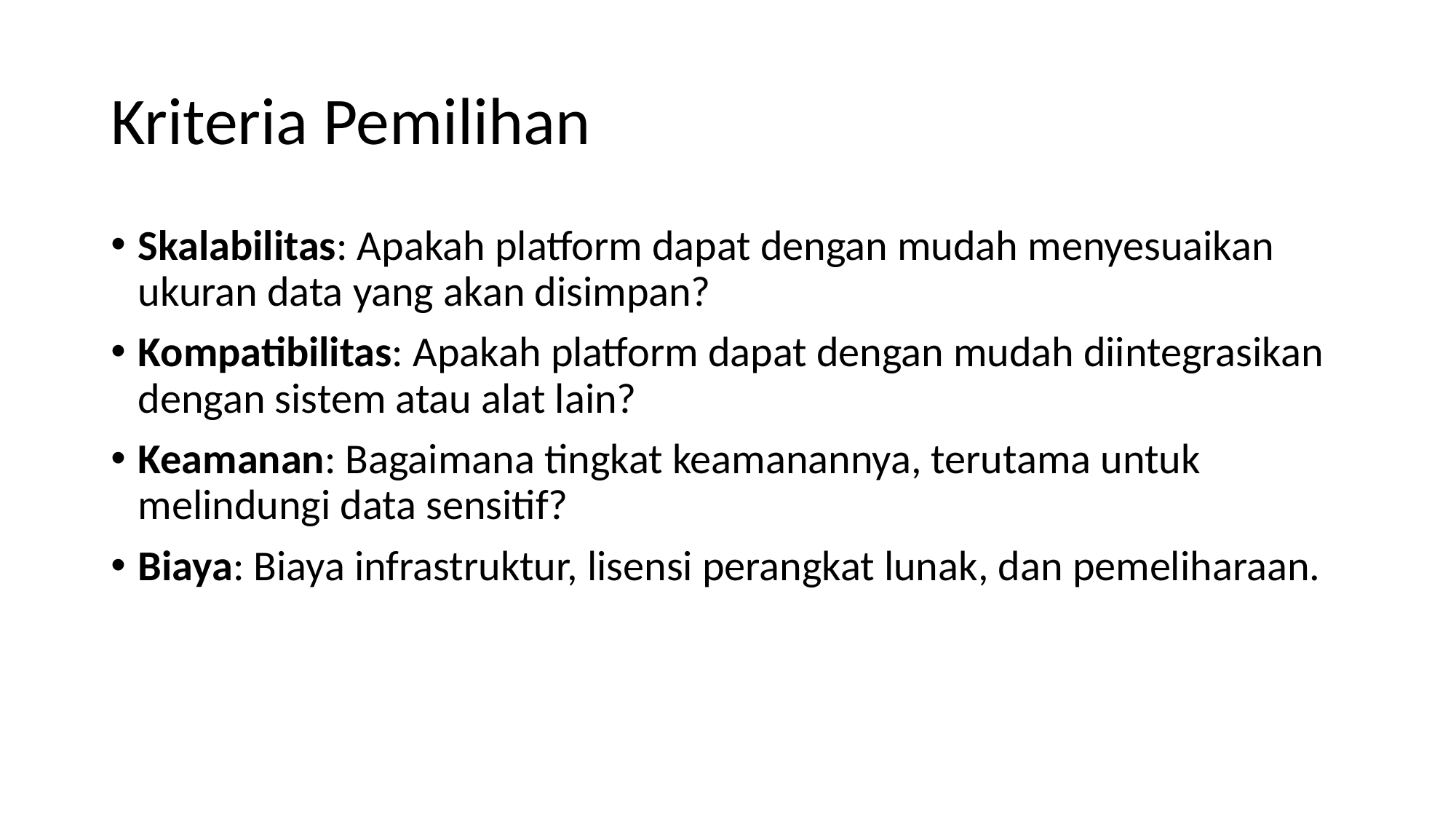

# Kriteria Pemilihan
Skalabilitas: Apakah platform dapat dengan mudah menyesuaikan ukuran data yang akan disimpan?
Kompatibilitas: Apakah platform dapat dengan mudah diintegrasikan dengan sistem atau alat lain?
Keamanan: Bagaimana tingkat keamanannya, terutama untuk melindungi data sensitif?
Biaya: Biaya infrastruktur, lisensi perangkat lunak, dan pemeliharaan.